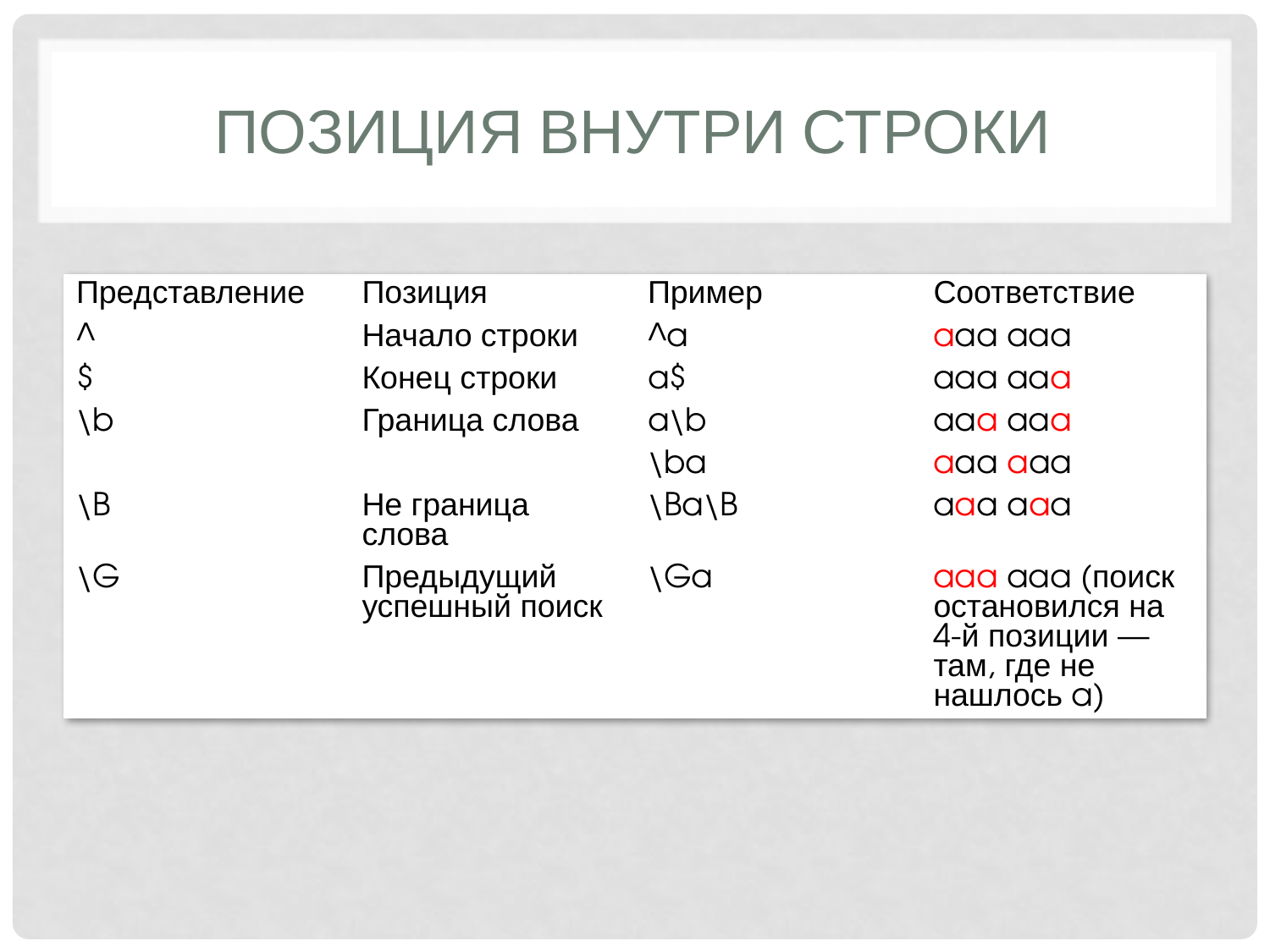

# Позиция внутри строки
| Представление | Позиция | Пример | Соответствие |
| --- | --- | --- | --- |
| ^ | Начало строки | ^a | aaa aaa |
| $ | Конец строки | a$ | aaa aaa |
| \b | Граница слова | a\b | aaa aaa |
|  |  | \ba | aaa aaa |
| \B | Не граница слова | \Ba\B | aaa aaa |
| \G | Предыдущий успешный поиск | \Ga | aaa aaa (поиск остановился на 4-й позиции — там, где не нашлось a) |